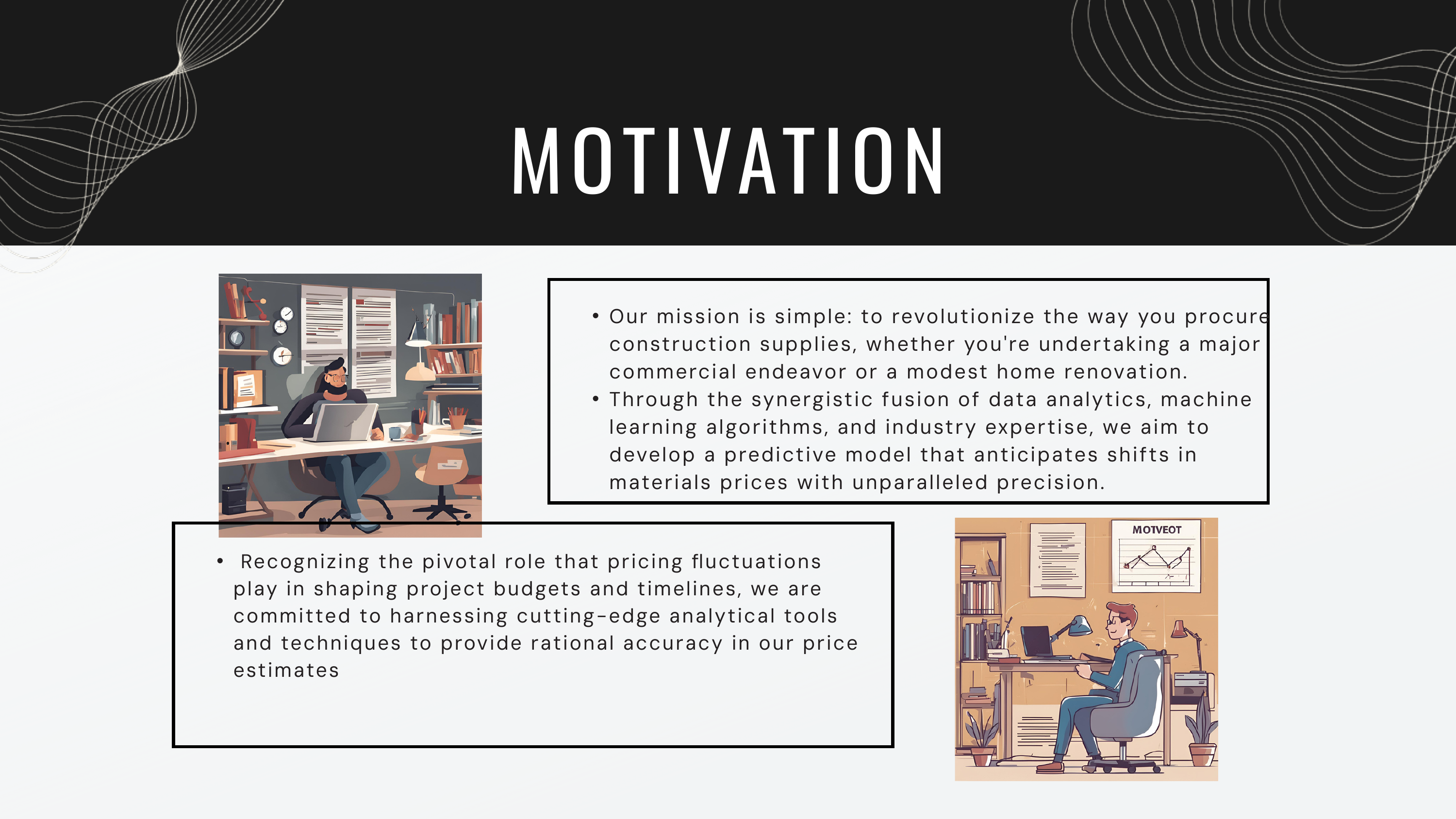

MOTIVATION

Our mission is simple: to revolutionize the way you procure construction supplies, whether you're undertaking a major commercial endeavor or a modest home renovation.
Through the synergistic fusion of data analytics, machine learning algorithms, and industry expertise, we aim to develop a predictive model that anticipates shifts in materials prices with unparalleled precision.

 Recognizing the pivotal role that pricing fluctuations play in shaping project budgets and timelines, we are committed to harnessing cutting-edge analytical tools and techniques to provide rational accuracy in our price estimates